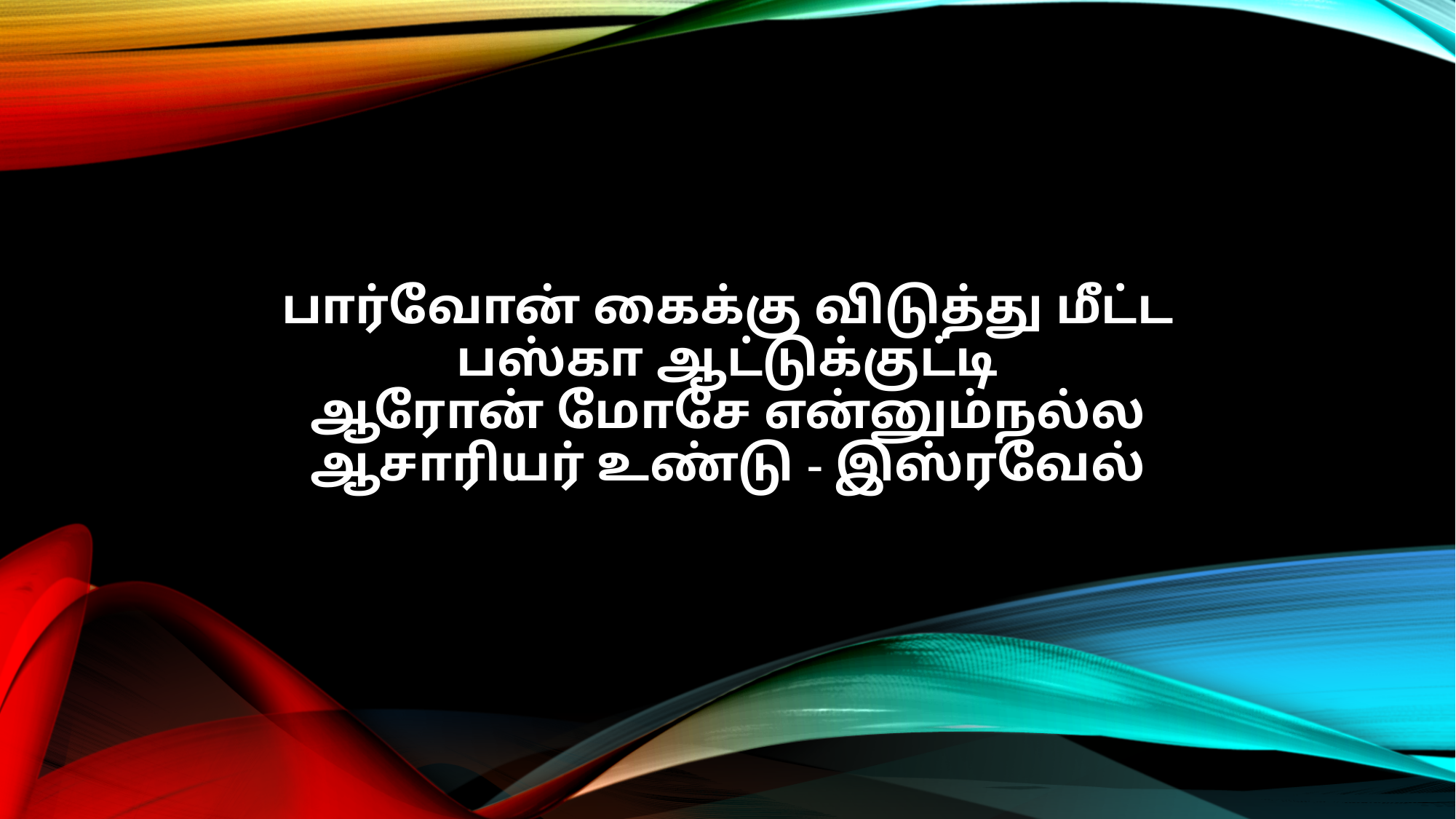

பார்வோன் கைக்கு விடுத்து மீட்ட
பஸ்கா ஆட்டுக்குட்டி
ஆரோன் மோசே என்னும்நல்ல
ஆசாரியர் உண்டு - இஸ்ரவேல்